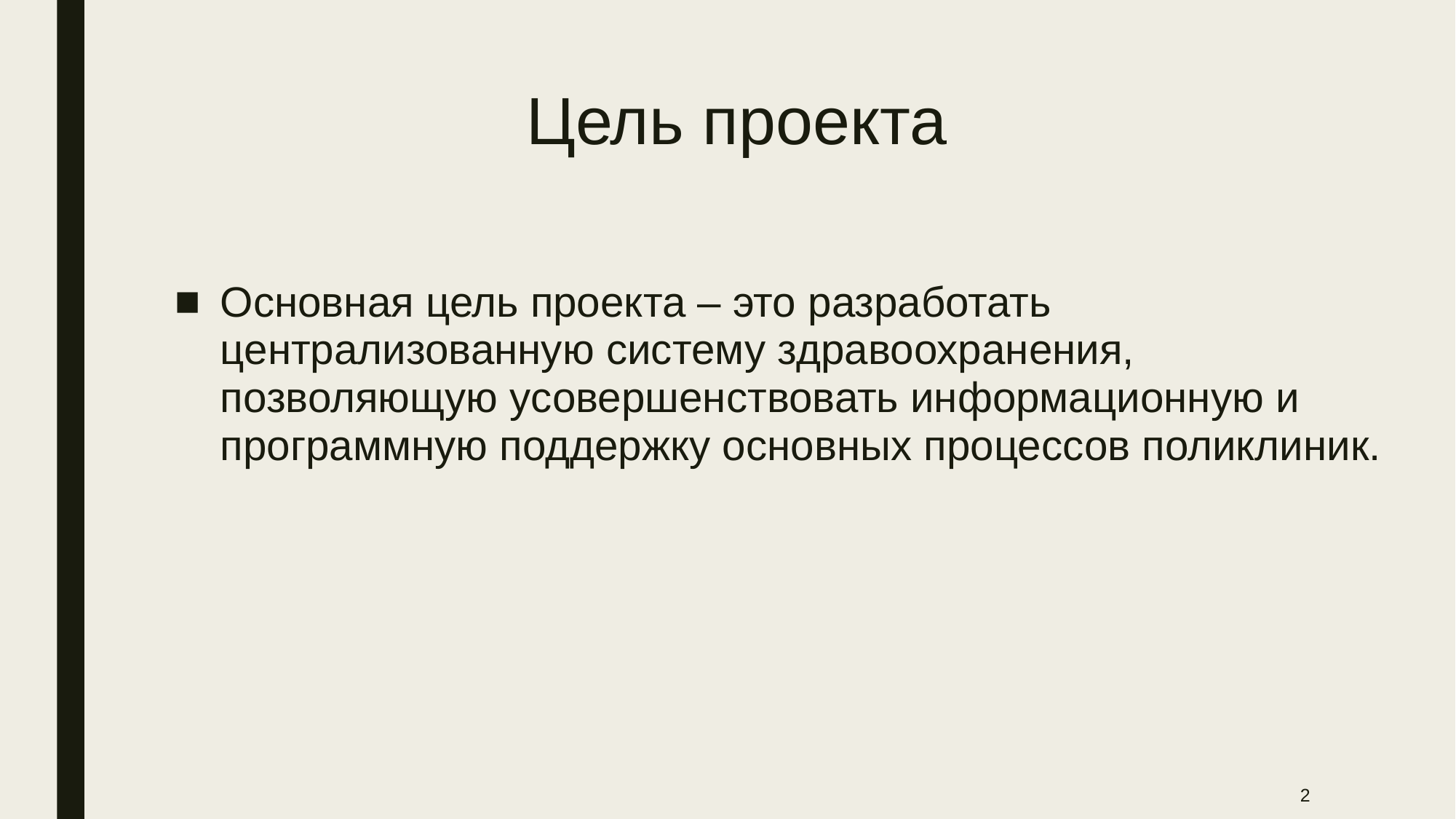

# Цель проекта
Основная цель проекта – это разработать централизованную систему здравоохранения, позволяющую усовершенствовать информационную и программную поддержку основных процессов поликлиник.
2